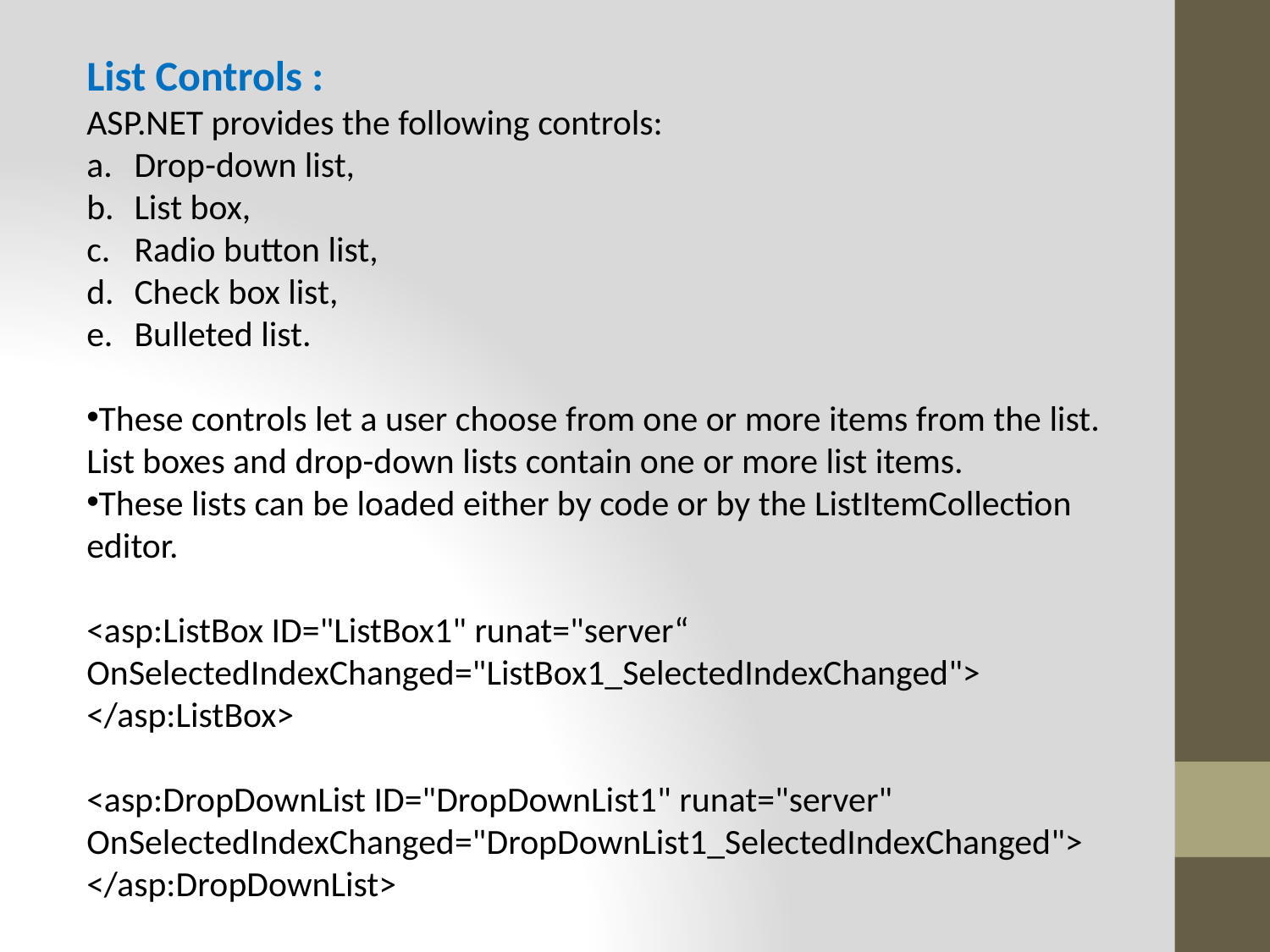

List Controls :
ASP.NET provides the following controls:
Drop-down list,
List box,
Radio button list,
Check box list,
Bulleted list.

These controls let a user choose from one or more items from the list. List boxes and drop-down lists contain one or more list items.
These lists can be loaded either by code or by the ListItemCollection editor.

<asp:ListBox ID="ListBox1" runat="server“ OnSelectedIndexChanged="ListBox1_SelectedIndexChanged"> </asp:ListBox>

<asp:DropDownList ID="DropDownList1" runat="server" OnSelectedIndexChanged="DropDownList1_SelectedIndexChanged"> </asp:DropDownList>